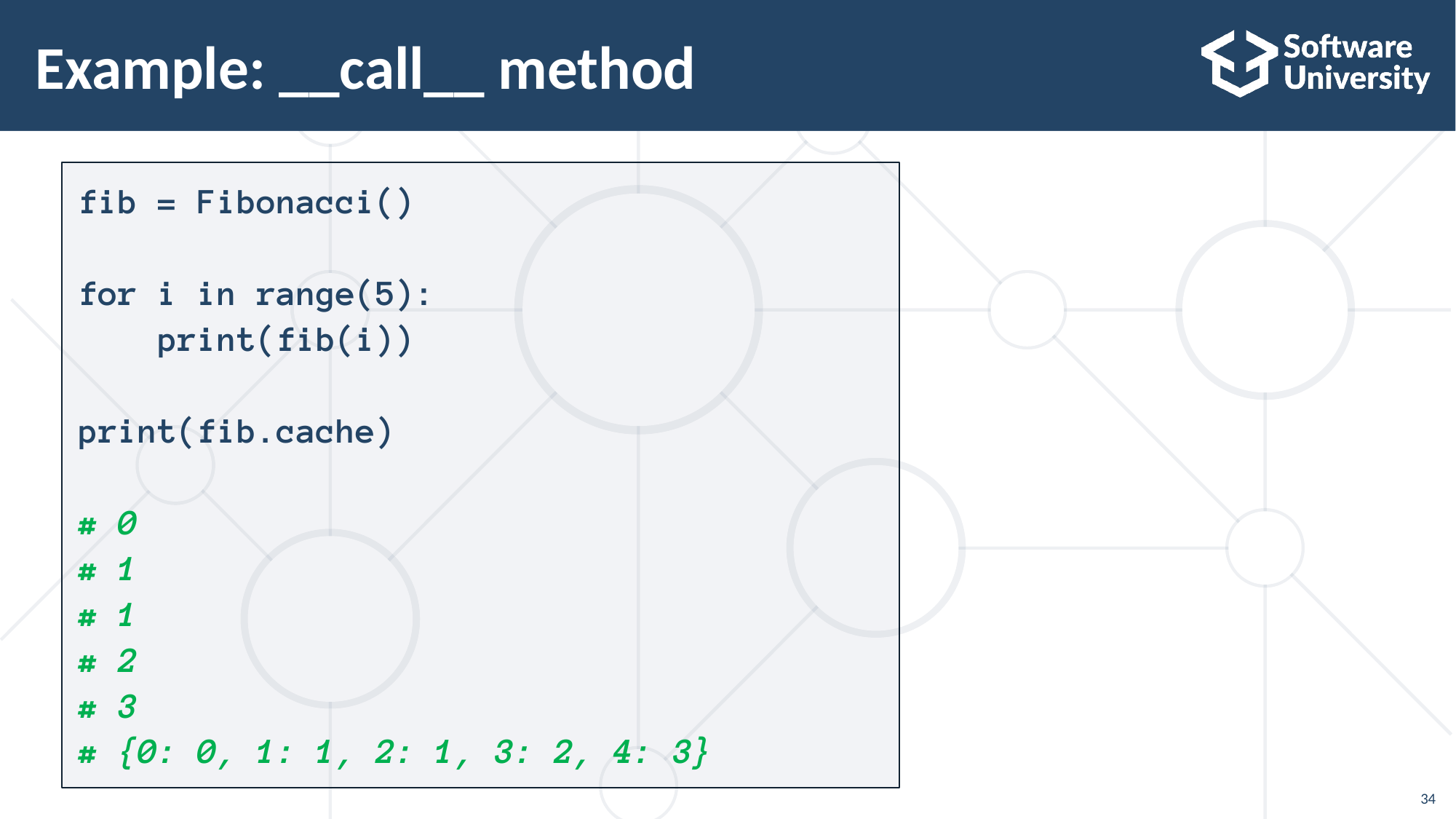

# Example: __call__ method
fib = Fibonacci()

for i in range(5):
    print(fib(i))

print(fib.cache)

# 0
# 1
# 1
# 2
# 3
# {0: 0, 1: 1, 2: 1, 3: 2, 4: 3}
34